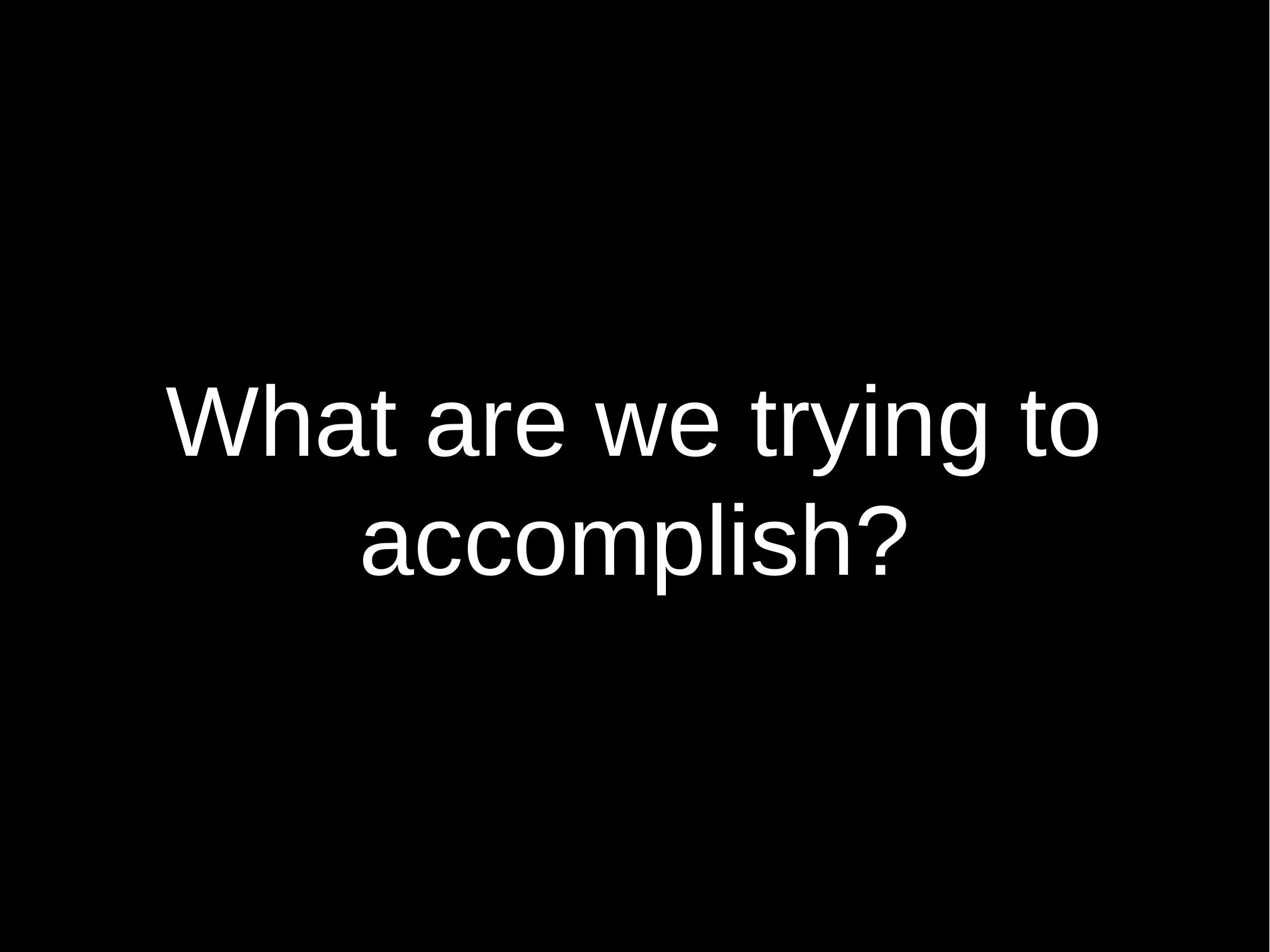

# What are we trying to accomplish?